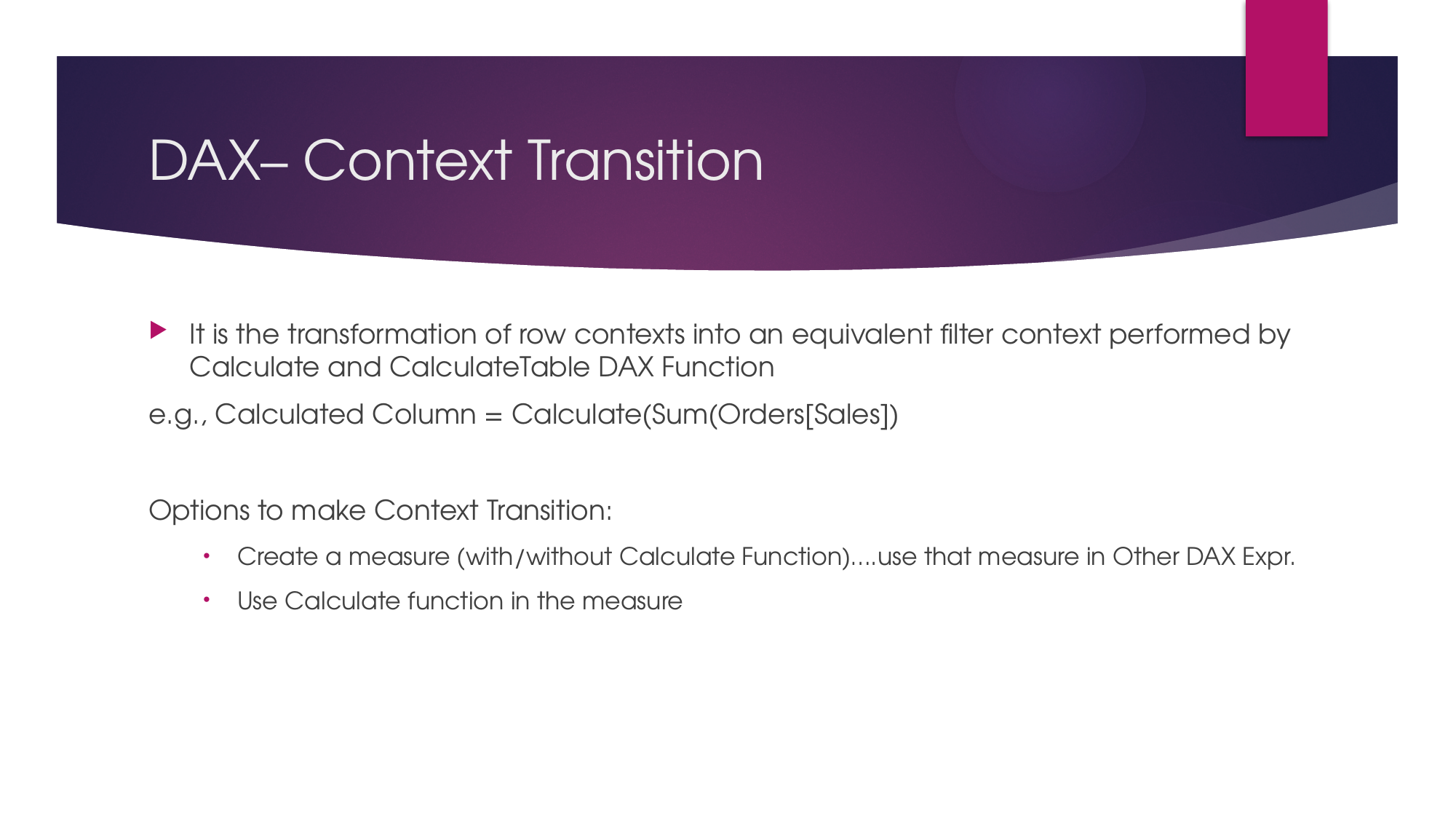

# DAX– Context Transition
It is the transformation of row contexts into an equivalent filter context performed by Calculate and CalculateTable DAX Function
e.g., Calculated Column = Calculate(Sum(Orders[Sales])

Options to make Context Transition:
Create a measure (with/without Calculate Function)….use that measure in Other DAX Expr.
Use Calculate function in the measure